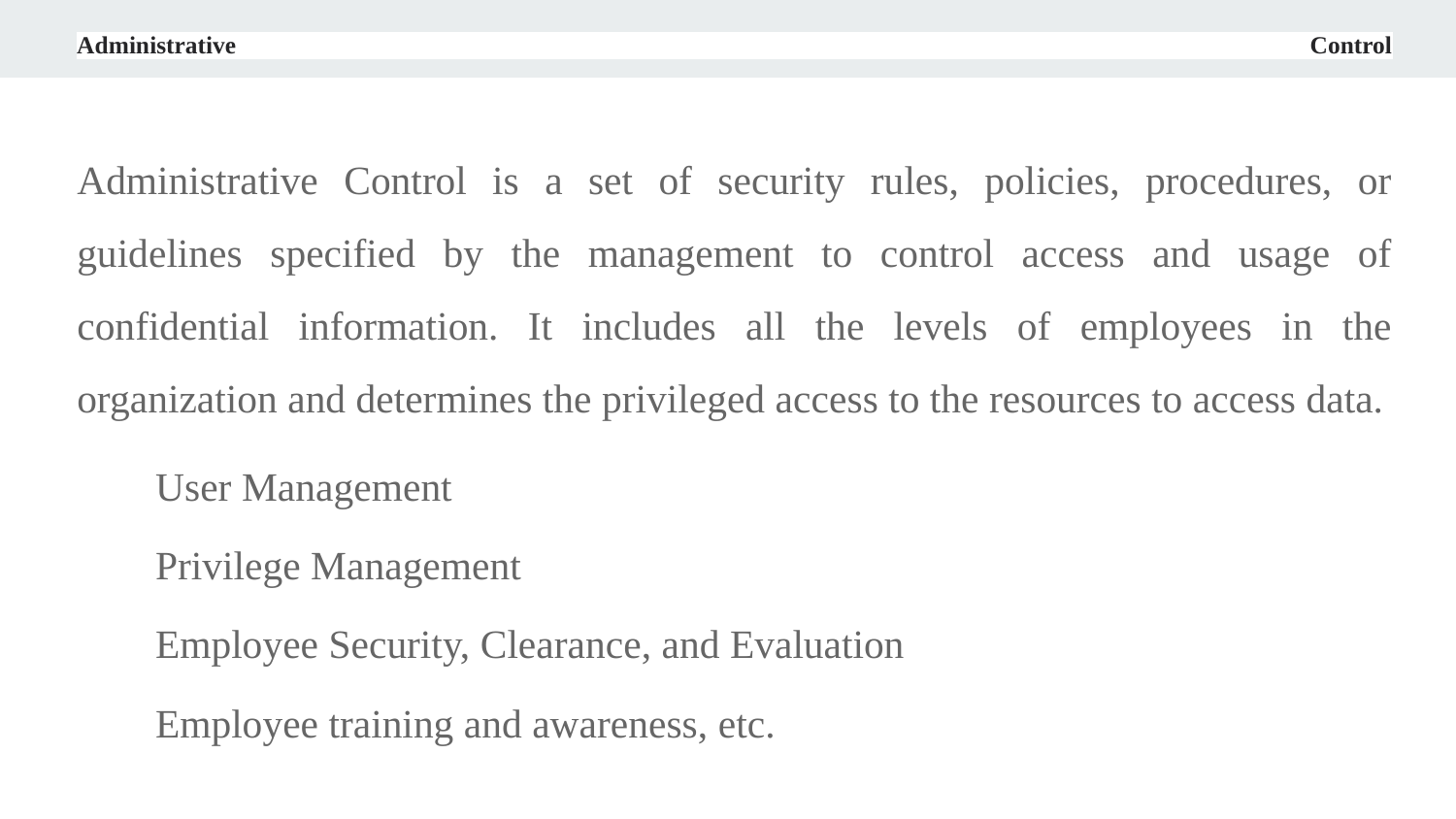

# Administrative Control
Administrative Control is a set of security rules, policies, procedures, or guidelines specified by the management to control access and usage of confidential information. It includes all the levels of employees in the organization and determines the privileged access to the resources to access data.
User Management
Privilege Management
Employee Security, Clearance, and Evaluation
Employee training and awareness, etc.